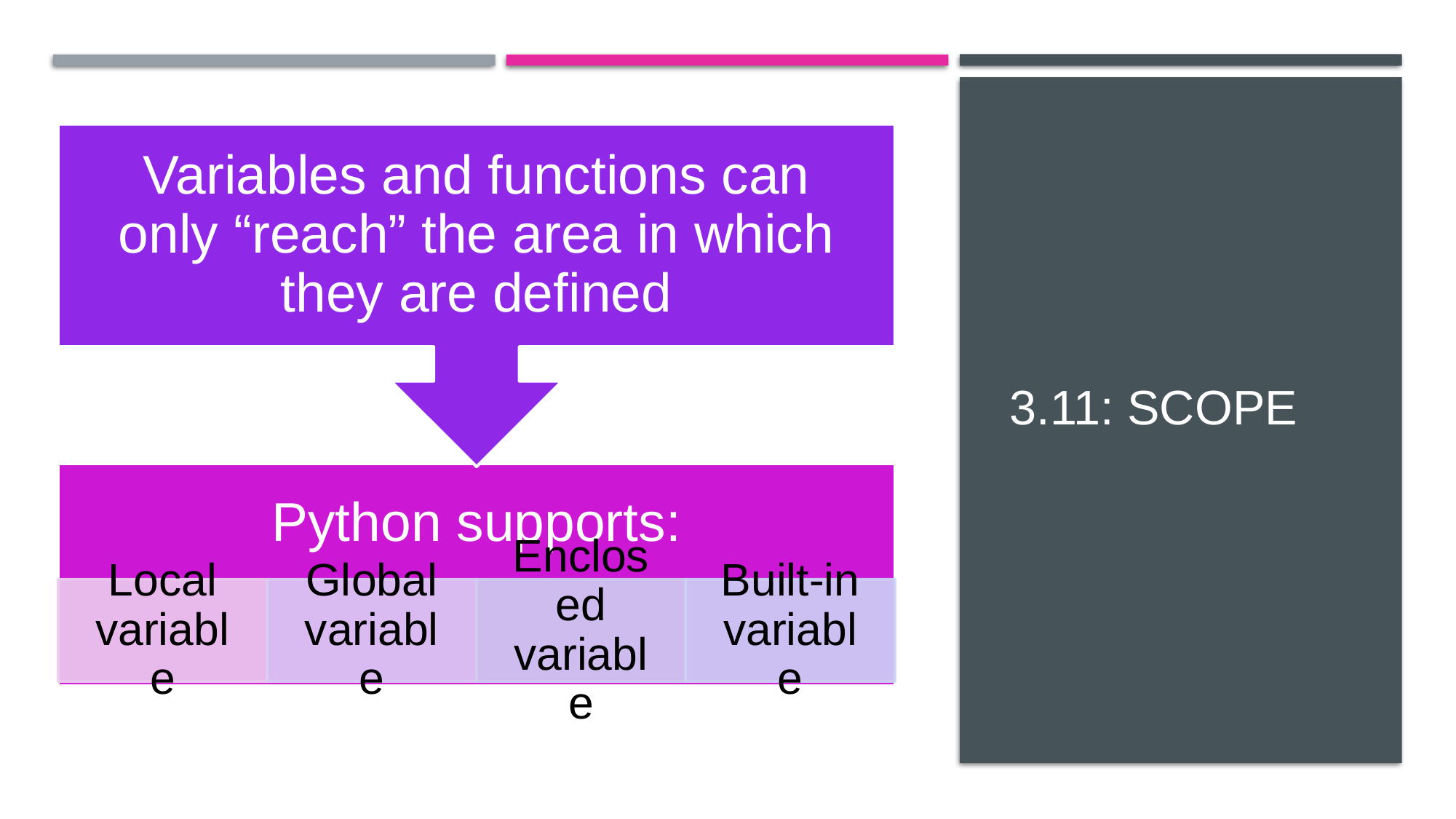

Python supports:
Local variable
Global variable
Enclosed variable
Built-in variable
Variables and functions can only “reach” the area in which they are defined
# 3.11: scope